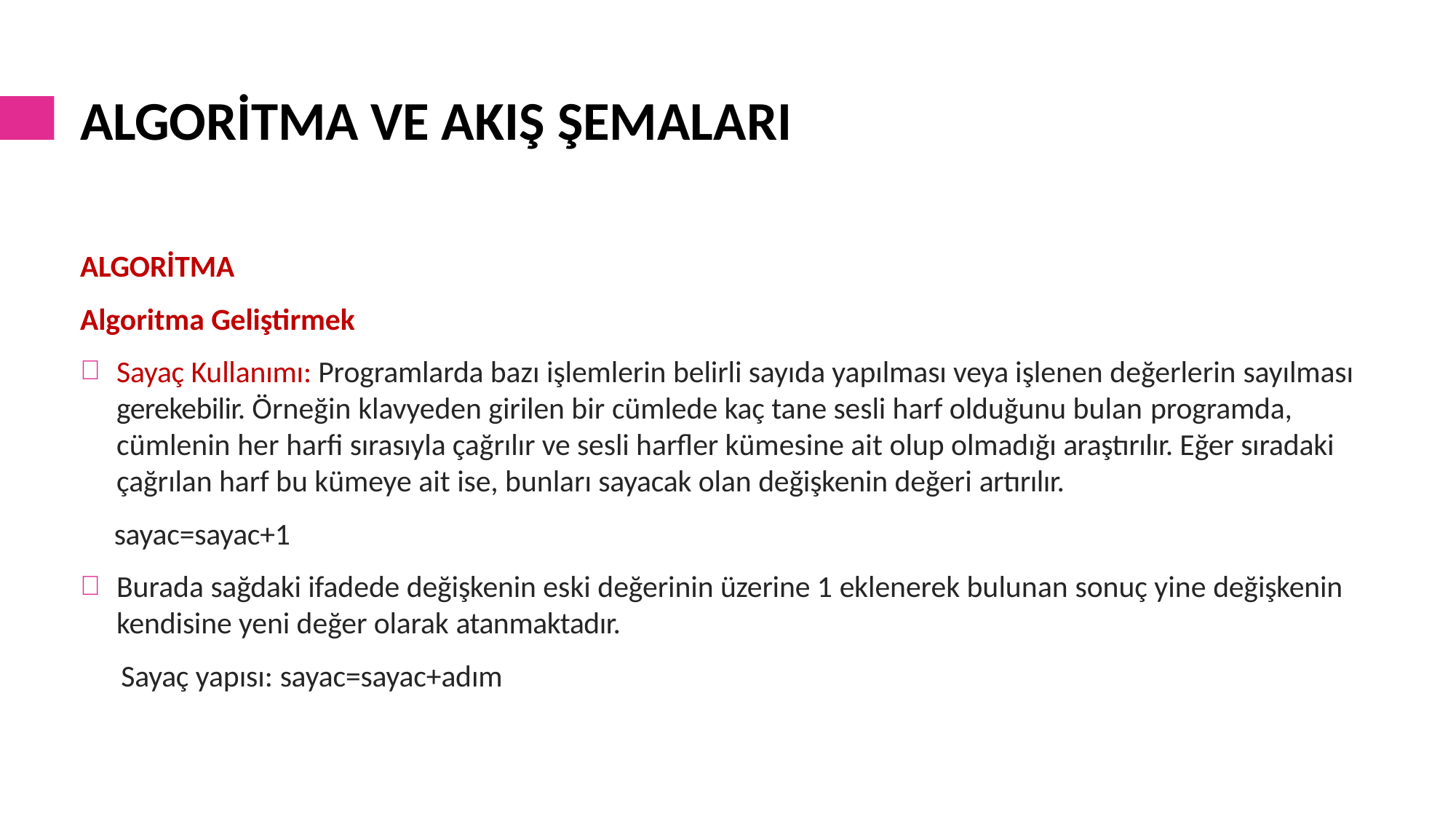

# ALGORİTMA VE AKIŞ ŞEMALARI
ALGORİTMA
Algoritma Geliştirmek
Sayaç Kullanımı: Programlarda bazı işlemlerin belirli sayıda yapılması veya işlenen değerlerin sayılması  gerekebilir. Örneğin klavyeden girilen bir cümlede kaç tane sesli harf olduğunu bulan programda,
cümlenin her harfi sırasıyla çağrılır ve sesli harfler kümesine ait olup olmadığı araştırılır. Eğer sıradaki  çağrılan harf bu kümeye ait ise, bunları sayacak olan değişkenin değeri artırılır.
sayac=sayac+1
Burada sağdaki ifadede değişkenin eski değerinin üzerine 1 eklenerek bulunan sonuç yine değişkenin  kendisine yeni değer olarak atanmaktadır.
Sayaç yapısı: sayac=sayac+adım